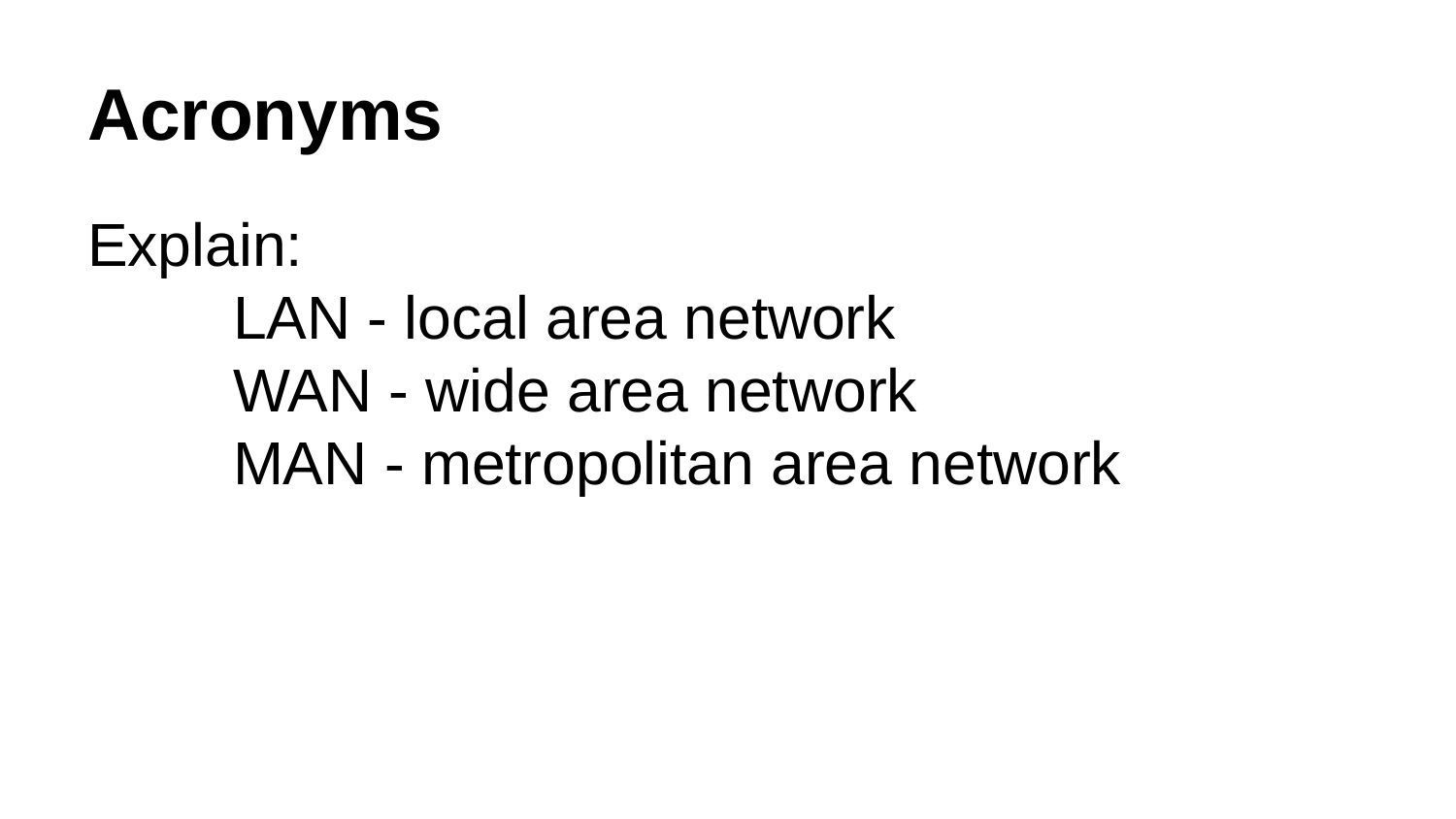

# Acronyms
Explain:
	LAN - local area network
	WAN - wide area network
	MAN - metropolitan area network